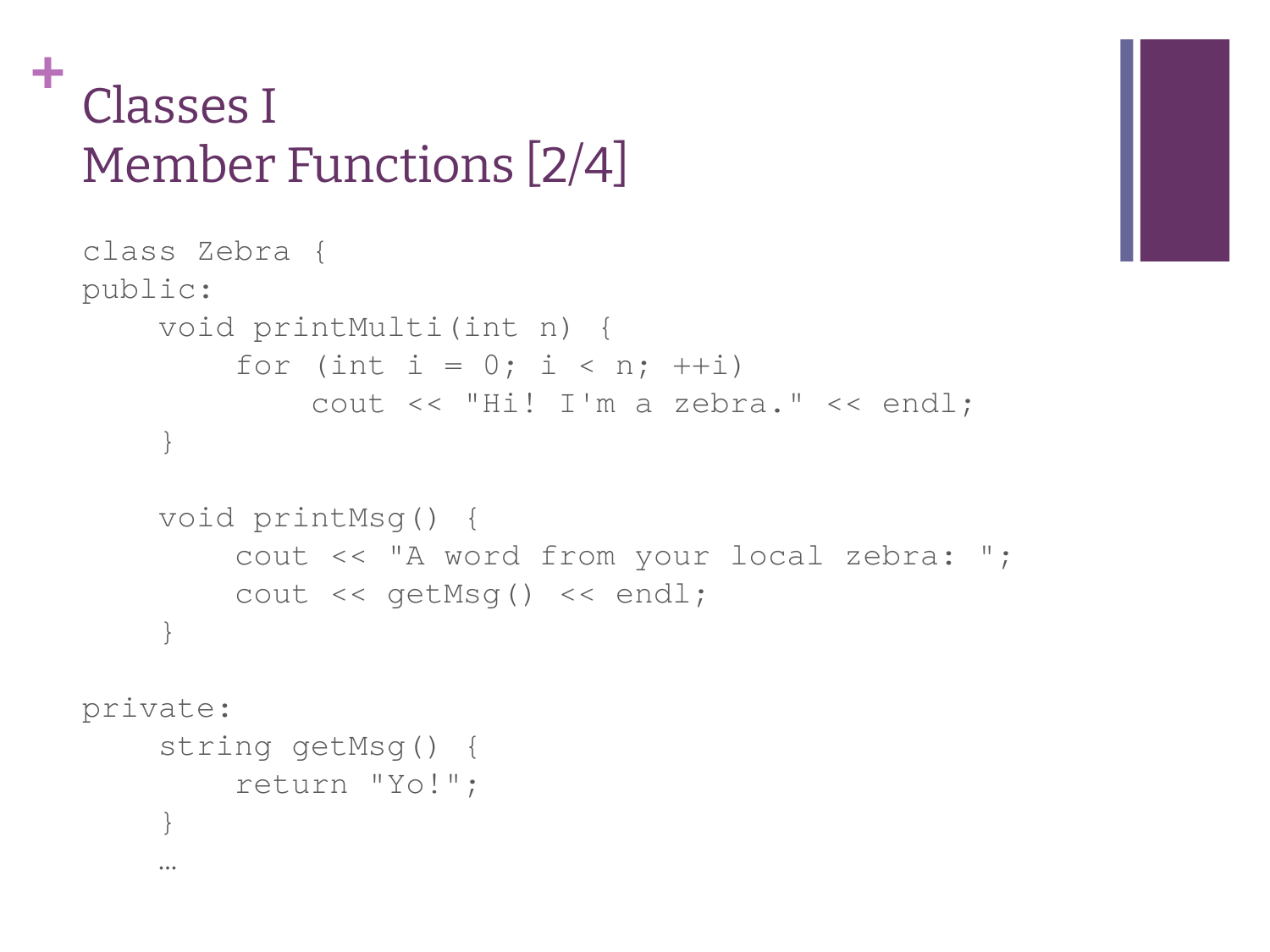

# Classes I Member Functions [2/4]
class Zebra {
public:
    void printMulti(int n) {
        for (int i = 0; i < n; ++i)
            cout << "Hi! I'm a zebra." << endl;
    }
    void printMsg() {
        cout << "A word from your local zebra: ";
        cout << getMsg() << endl;
    }
private:
    string getMsg() {
        return "Yo!";
    }
    …